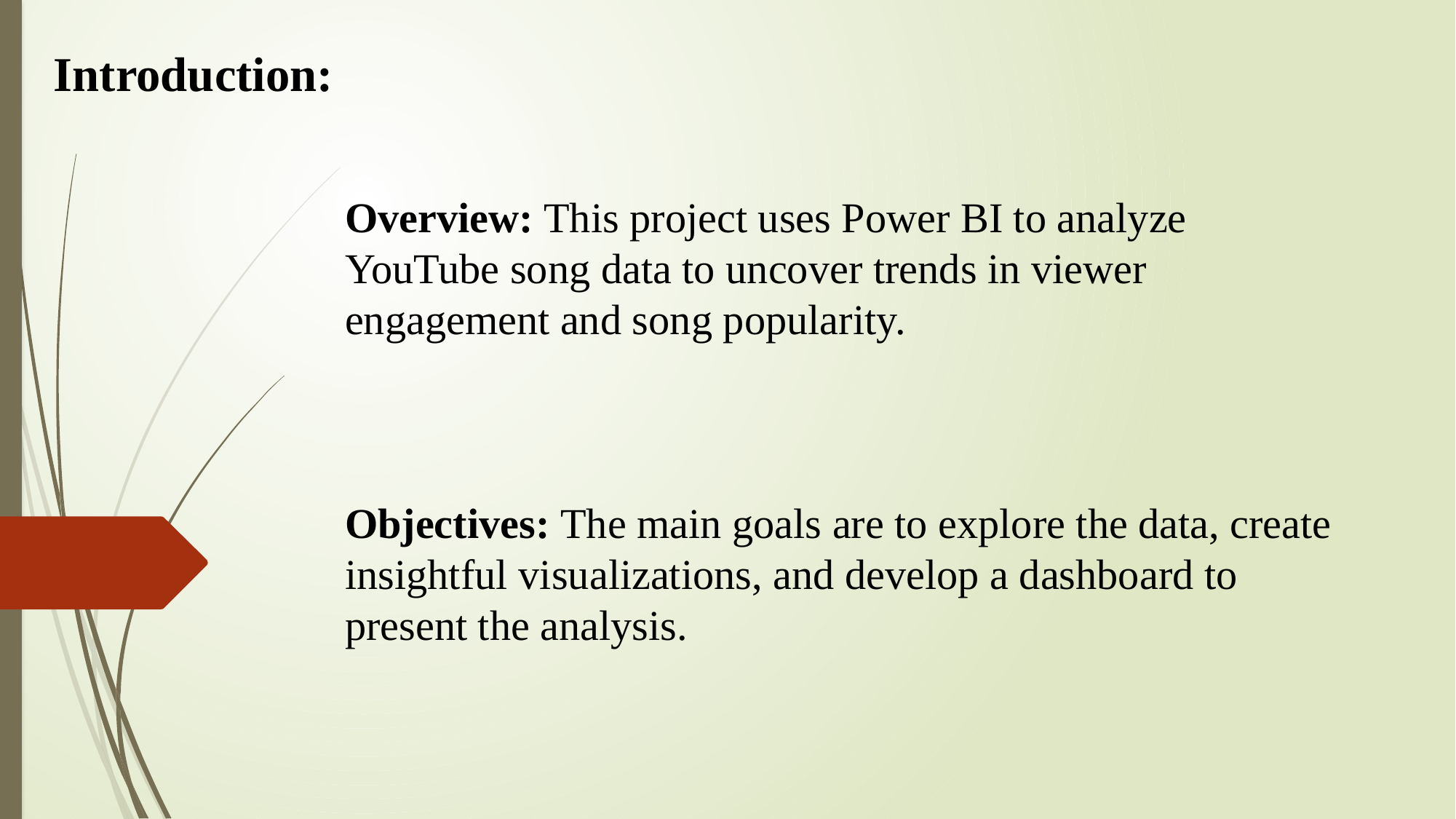

Introduction:
Overview: This project uses Power BI to analyze YouTube song data to uncover trends in viewer engagement and song popularity.
Objectives: The main goals are to explore the data, create insightful visualizations, and develop a dashboard to present the analysis.